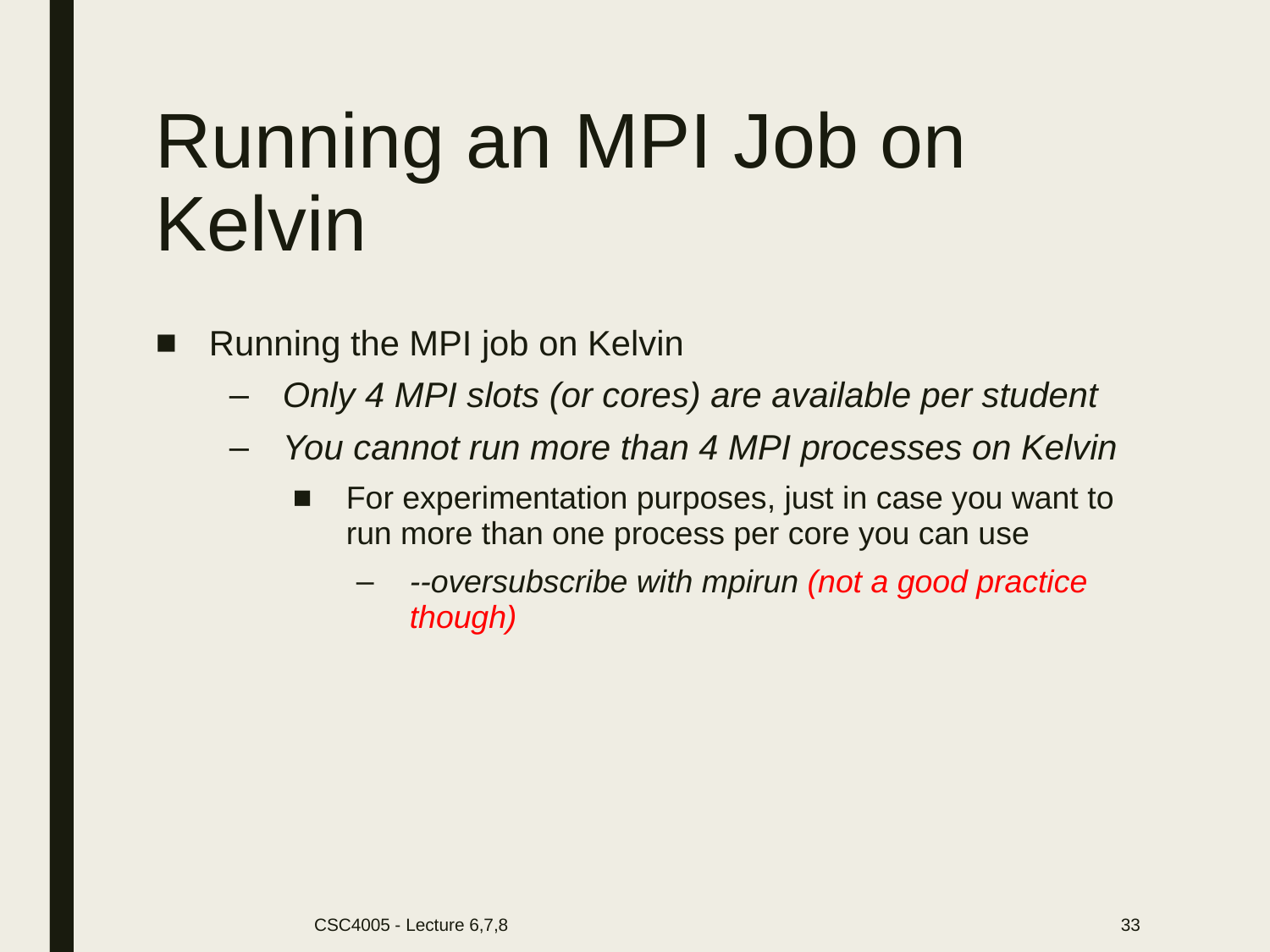

# Running an MPI Job on Kelvin
Running the MPI job on Kelvin
Only 4 MPI slots (or cores) are available per student
You cannot run more than 4 MPI processes on Kelvin
For experimentation purposes, just in case you want to run more than one process per core you can use
--oversubscribe with mpirun (not a good practice though)
CSC4005 - Lecture 6,7,8
33